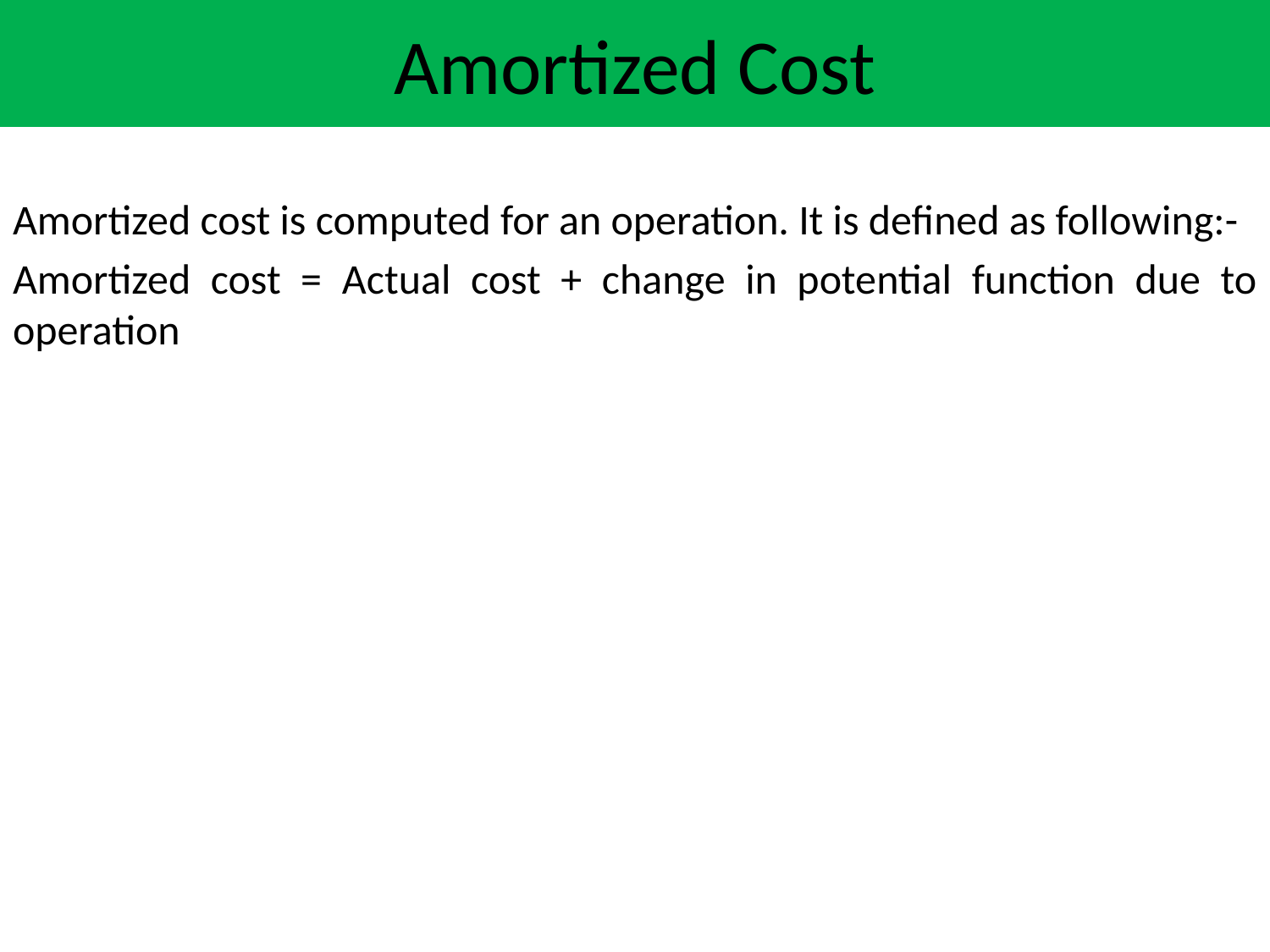

# Amortized Cost

Amortized cost is computed for an operation. It is defined as following:-
Amortized cost = Actual cost + change in potential function due to operation